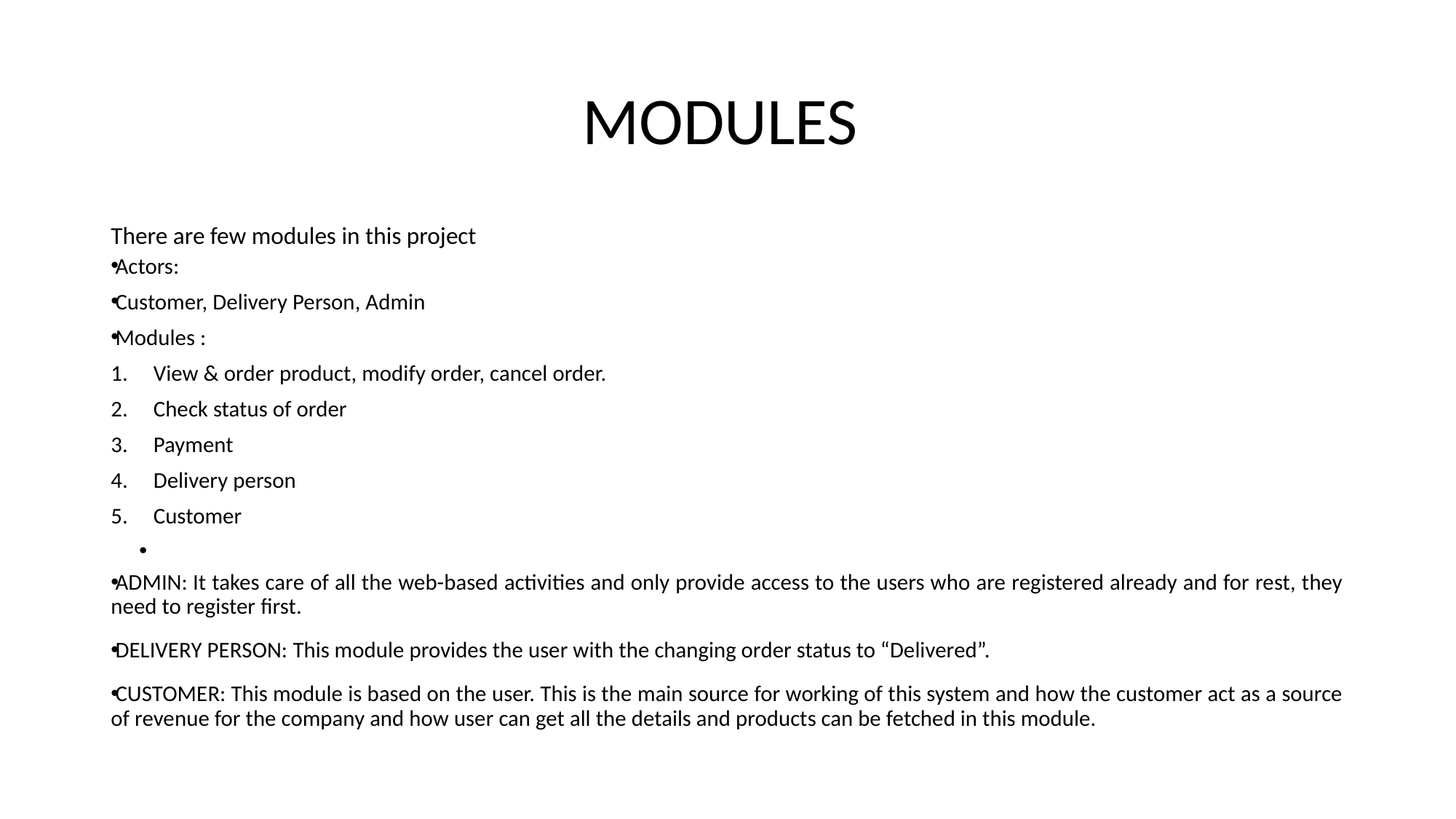

# MODULES
There are few modules in this project​
Actors:
Customer, Delivery Person, Admin
Modules :
View & order product, modify order, cancel order. ​
Check status of order
Payment
Delivery person
Customer

ADMIN: It takes care of all the web-based activities and only provide access to the users who are registered already and for rest, they need to register first.
DELIVERY PERSON: This module provides the user with the changing order status to “Delivered”.
CUSTOMER: This module is based on the user. This is the main source for working of this system and how the customer act as a source of revenue for the company and how user can get all the details and products can be fetched in this module.